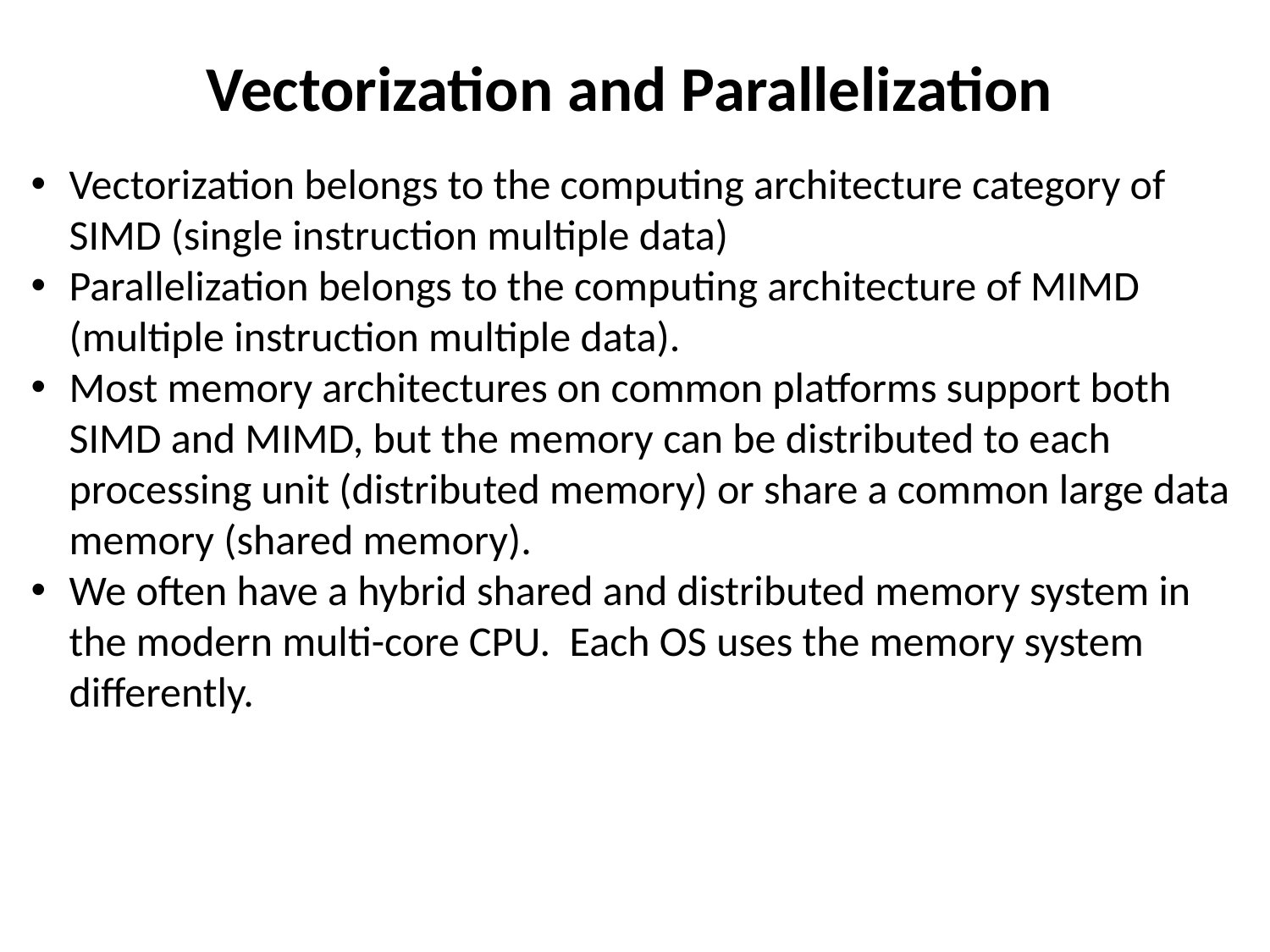

# Vectorization and Parallelization
Vectorization belongs to the computing architecture category of SIMD (single instruction multiple data)
Parallelization belongs to the computing architecture of MIMD (multiple instruction multiple data).
Most memory architectures on common platforms support both SIMD and MIMD, but the memory can be distributed to each processing unit (distributed memory) or share a common large data memory (shared memory).
We often have a hybrid shared and distributed memory system in the modern multi-core CPU.  Each OS uses the memory system differently.